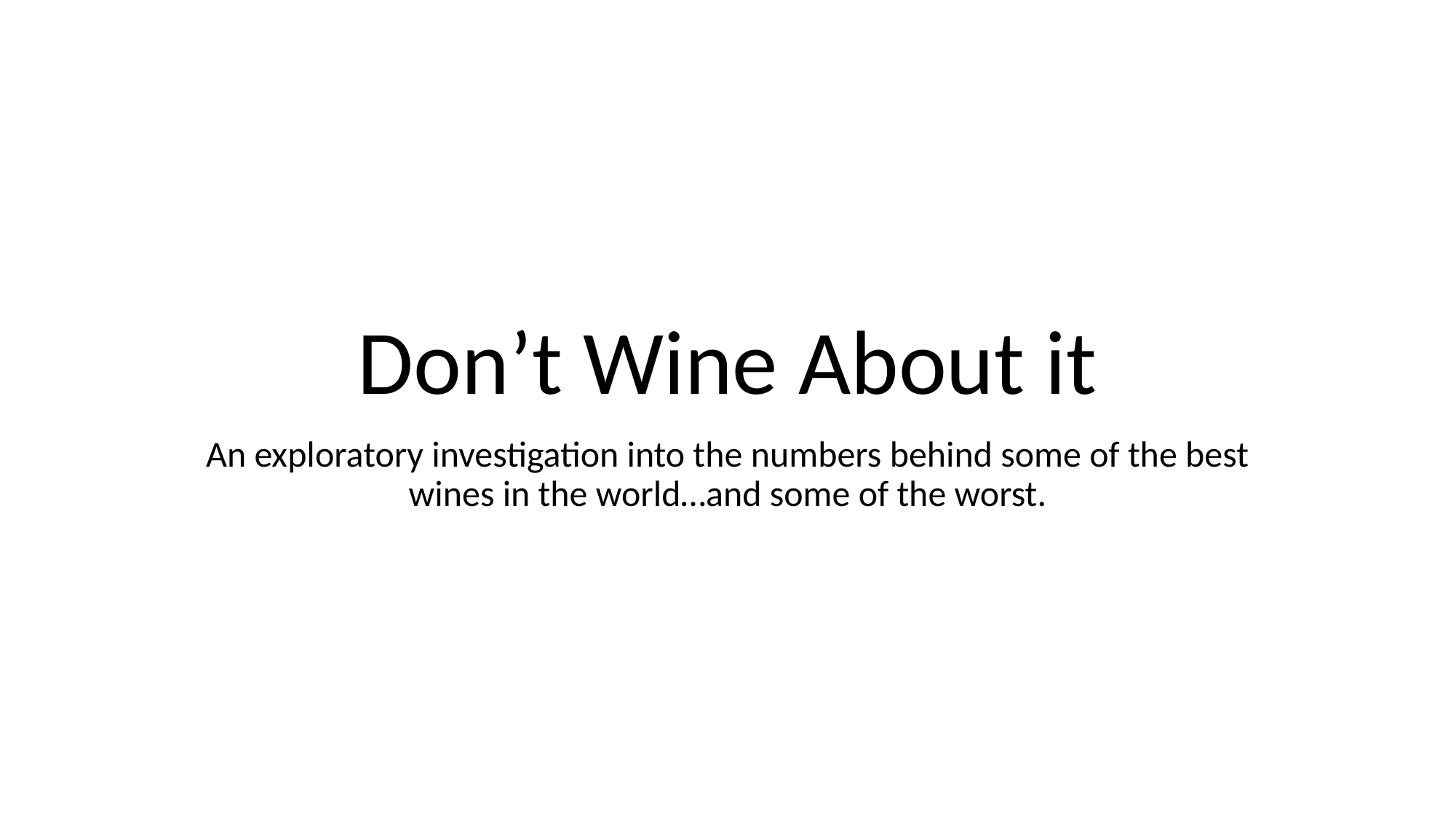

# Don’t Wine About it
An exploratory investigation into the numbers behind some of the best wines in the world…and some of the worst.